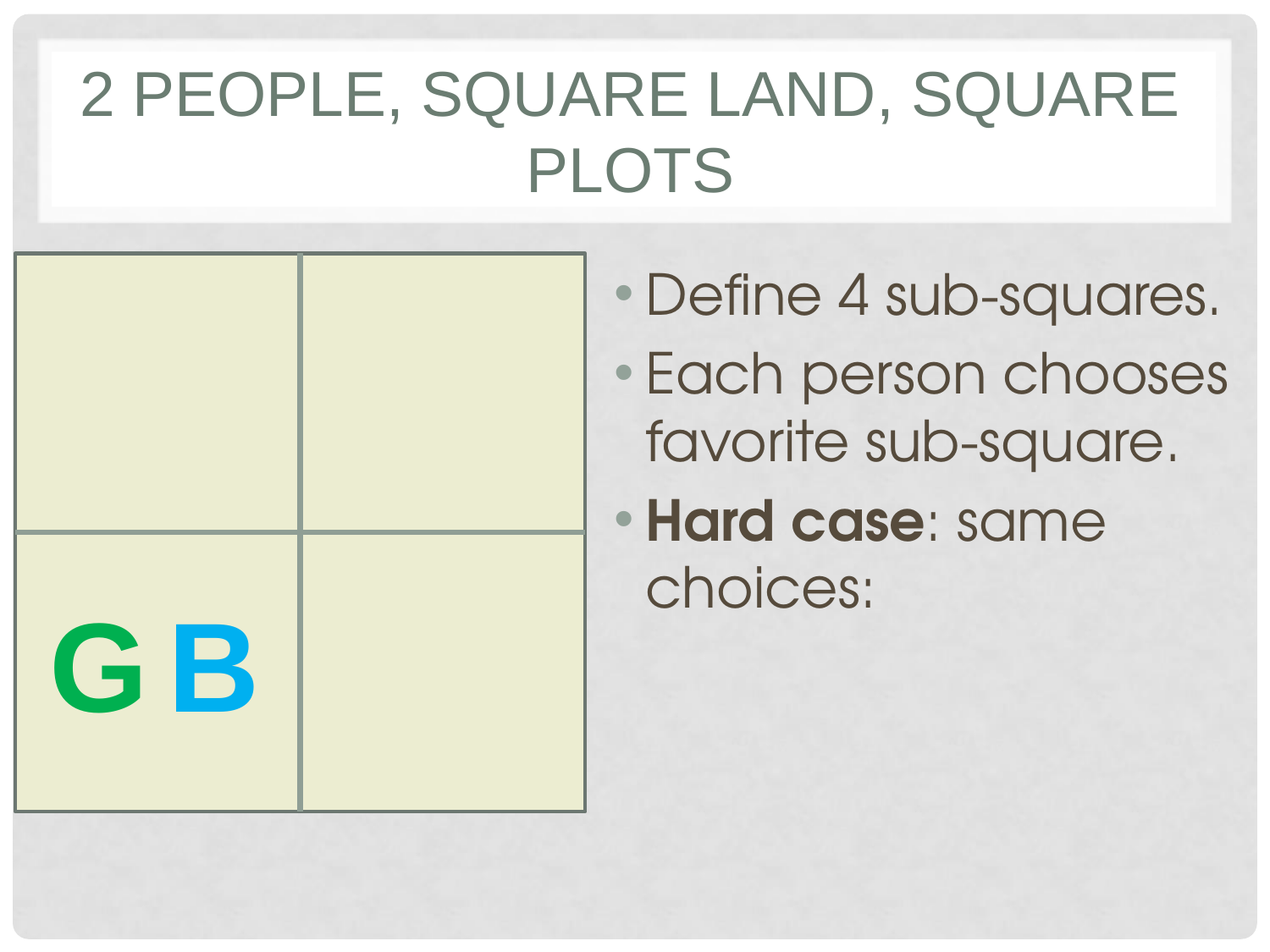

# 2 people, square LAND, SQUARE plots
Define 4 sub-squares.
Each person chooses favorite sub-square.
Hard case: same choices:

G
B